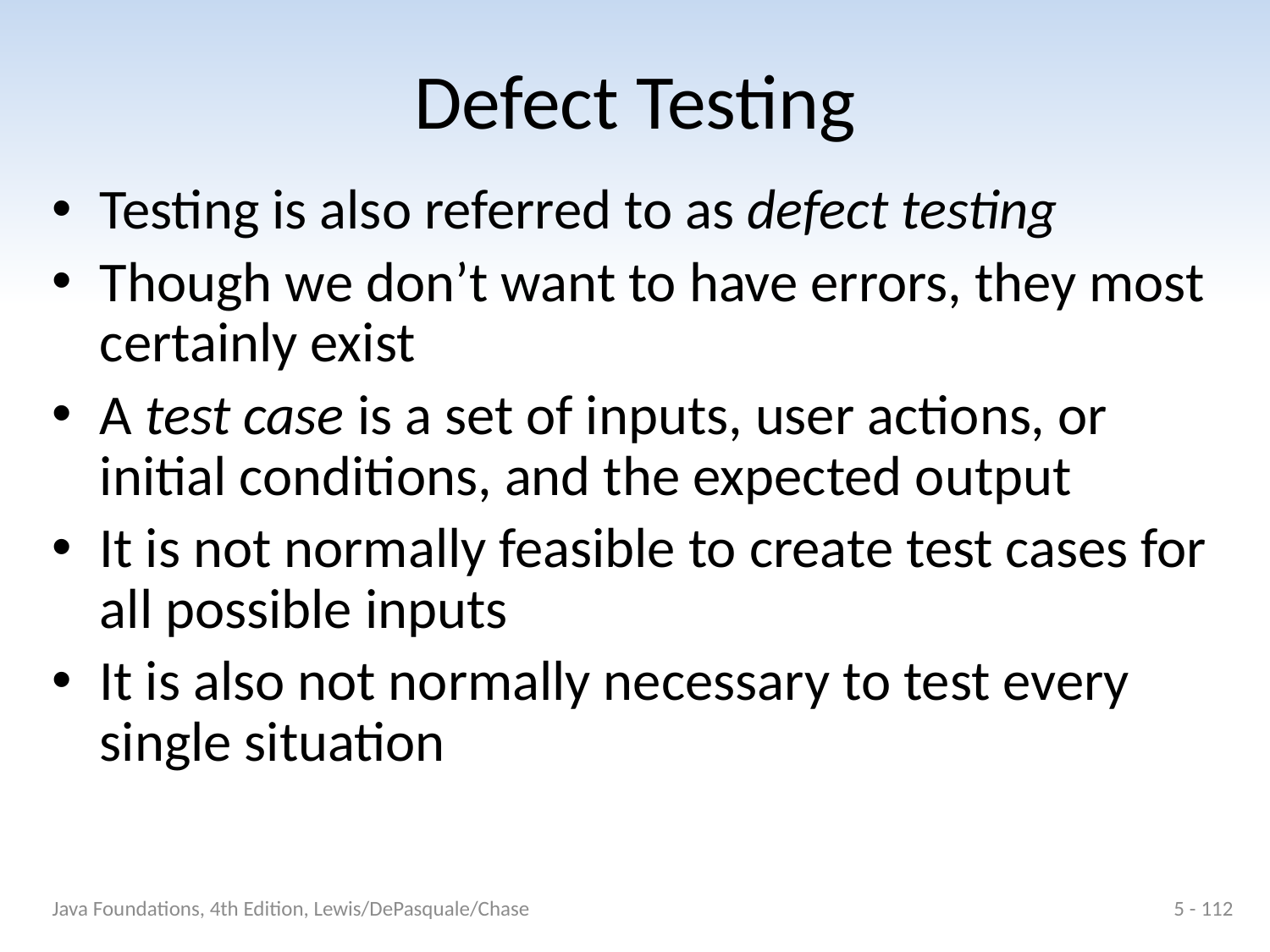

# Defect Testing
Testing is also referred to as defect testing
Though we don’t want to have errors, they most certainly exist
A test case is a set of inputs, user actions, or initial conditions, and the expected output
It is not normally feasible to create test cases for all possible inputs
It is also not normally necessary to test every single situation
Java Foundations, 4th Edition, Lewis/DePasquale/Chase
5 - 112